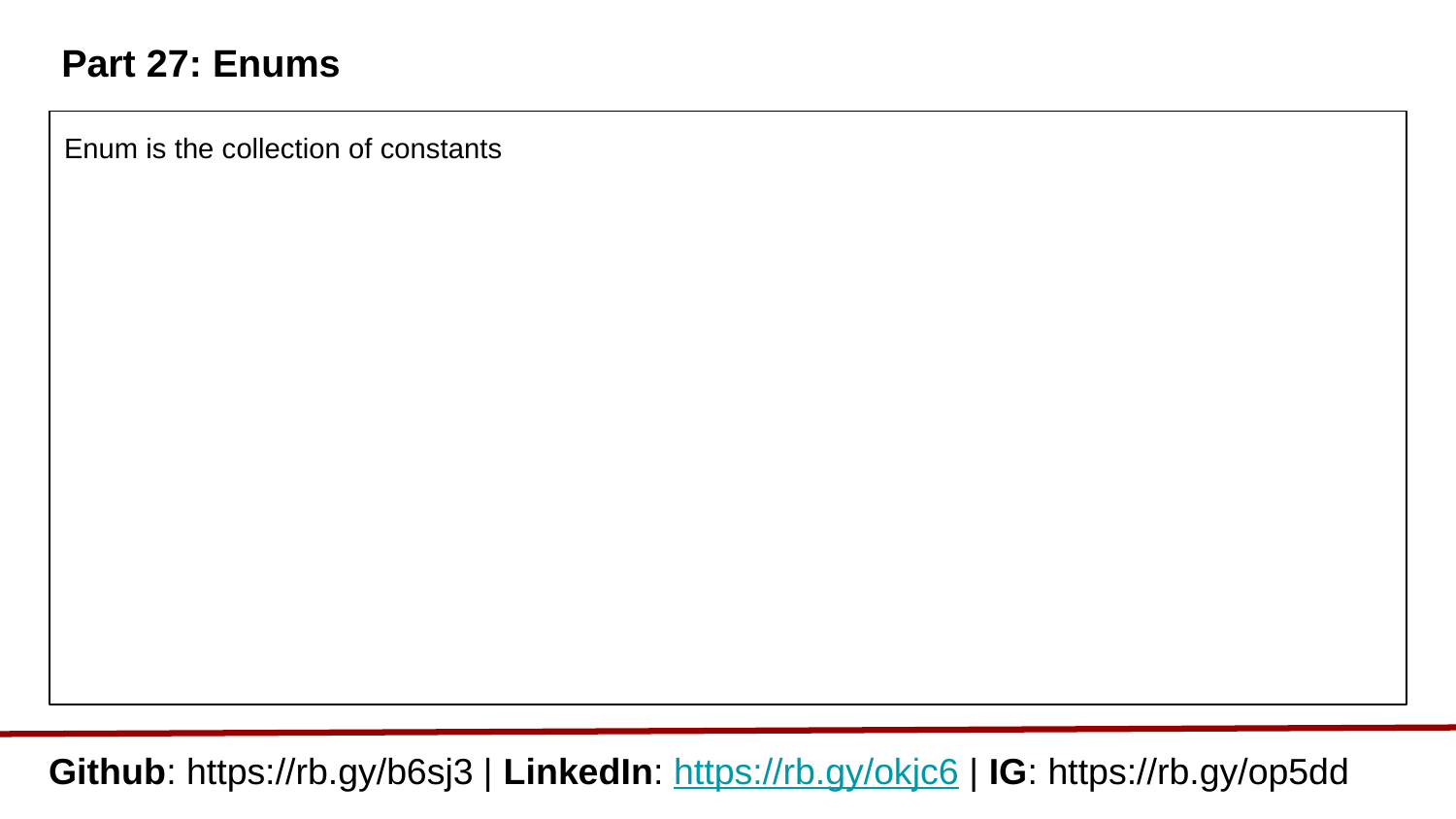

# Part 27: Enums
Enum is the collection of constants
Github: https://rb.gy/b6sj3 | LinkedIn: https://rb.gy/okjc6 | IG: https://rb.gy/op5dd